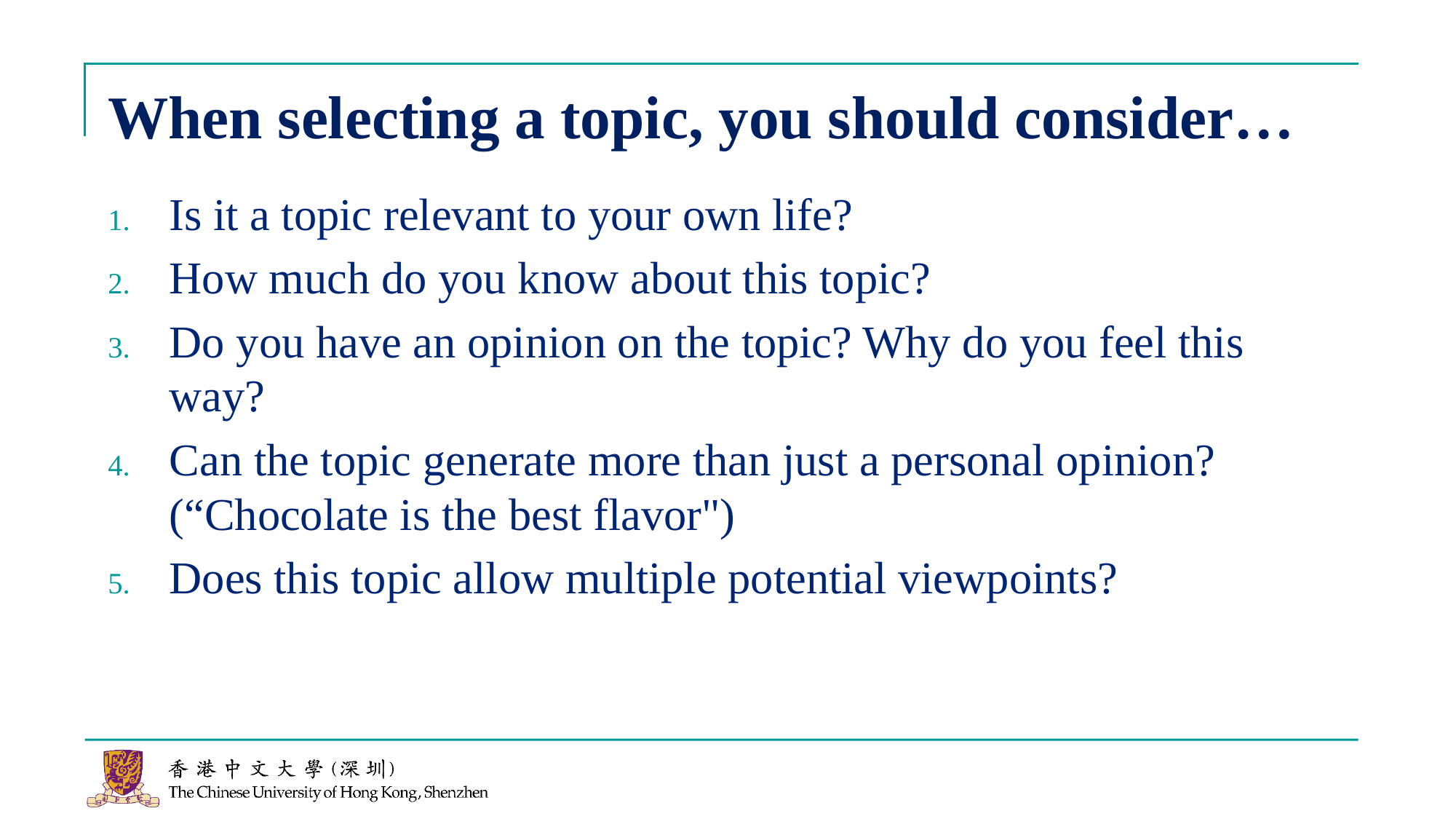

# When selecting a topic, you should consider…
Is it a topic relevant to your own life?
How much do you know about this topic?
Do you have an opinion on the topic? Why do you feel this way?
Can the topic generate more than just a personal opinion?  (“Chocolate is the best flavor")
Does this topic allow multiple potential viewpoints?